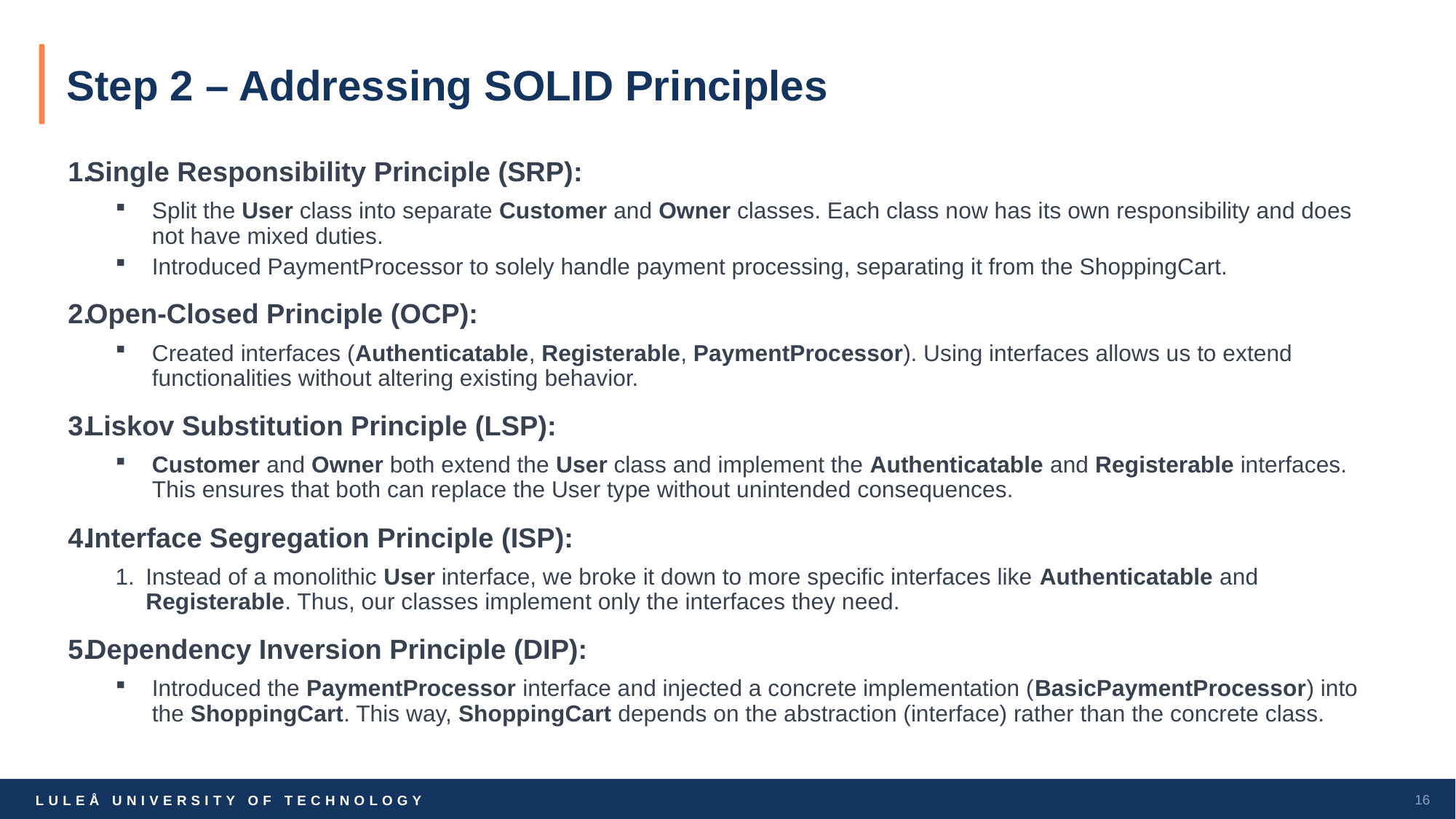

# Step 2 – Addressing SOLID Principles
Single Responsibility Principle (SRP):
Split the User class into separate Customer and Owner classes. Each class now has its own responsibility and does not have mixed duties.
Introduced PaymentProcessor to solely handle payment processing, separating it from the ShoppingCart.
Open-Closed Principle (OCP):
Created interfaces (Authenticatable, Registerable, PaymentProcessor). Using interfaces allows us to extend functionalities without altering existing behavior.
Liskov Substitution Principle (LSP):
Customer and Owner both extend the User class and implement the Authenticatable and Registerable interfaces. This ensures that both can replace the User type without unintended consequences.
Interface Segregation Principle (ISP):
Instead of a monolithic User interface, we broke it down to more specific interfaces like Authenticatable and Registerable. Thus, our classes implement only the interfaces they need.
Dependency Inversion Principle (DIP):
Introduced the PaymentProcessor interface and injected a concrete implementation (BasicPaymentProcessor) into the ShoppingCart. This way, ShoppingCart depends on the abstraction (interface) rather than the concrete class.

16